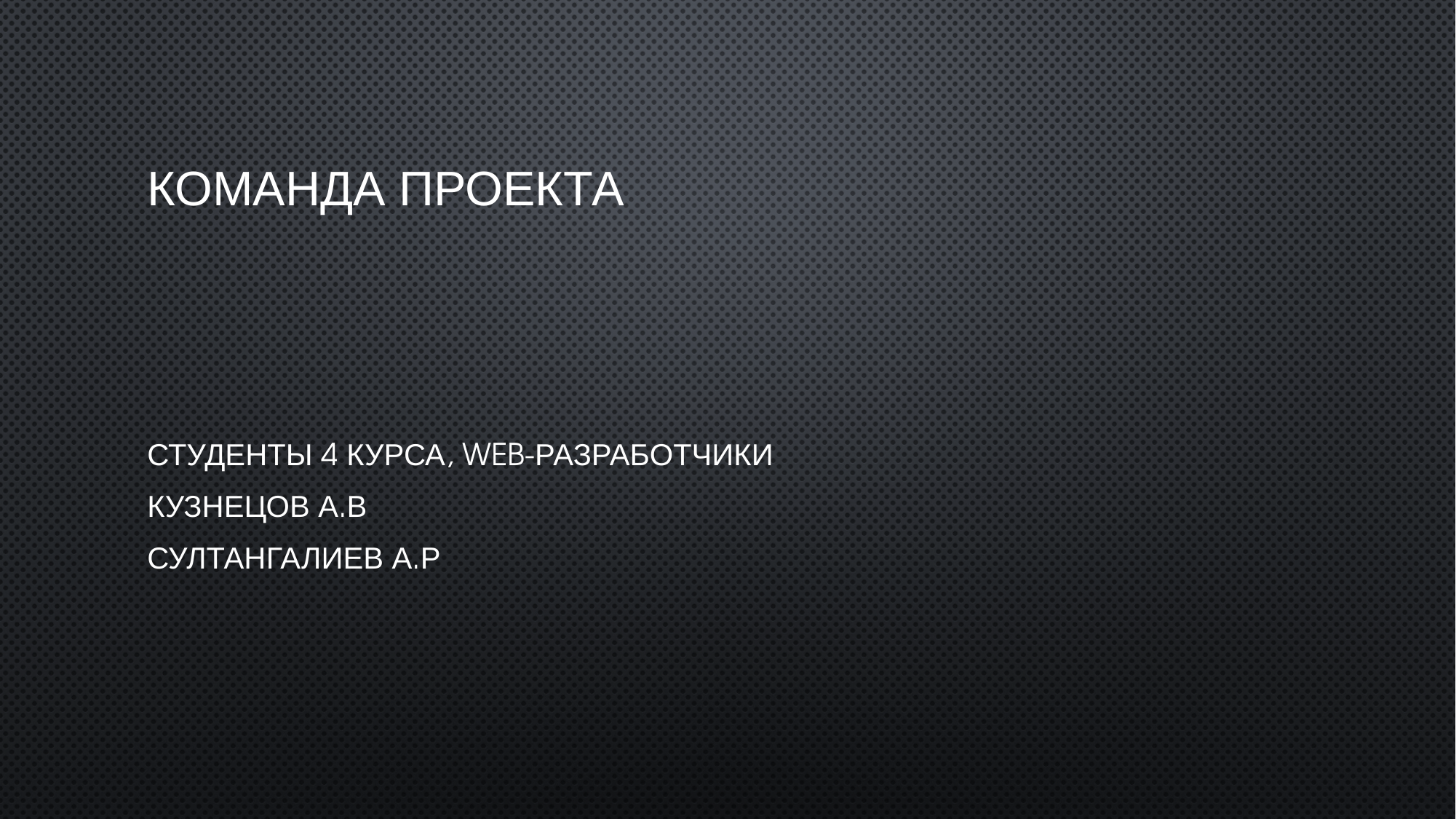

# Команда проекта
Студенты 4 курса, web-разработчики
Кузнецов А.В
Султангалиев А.Р